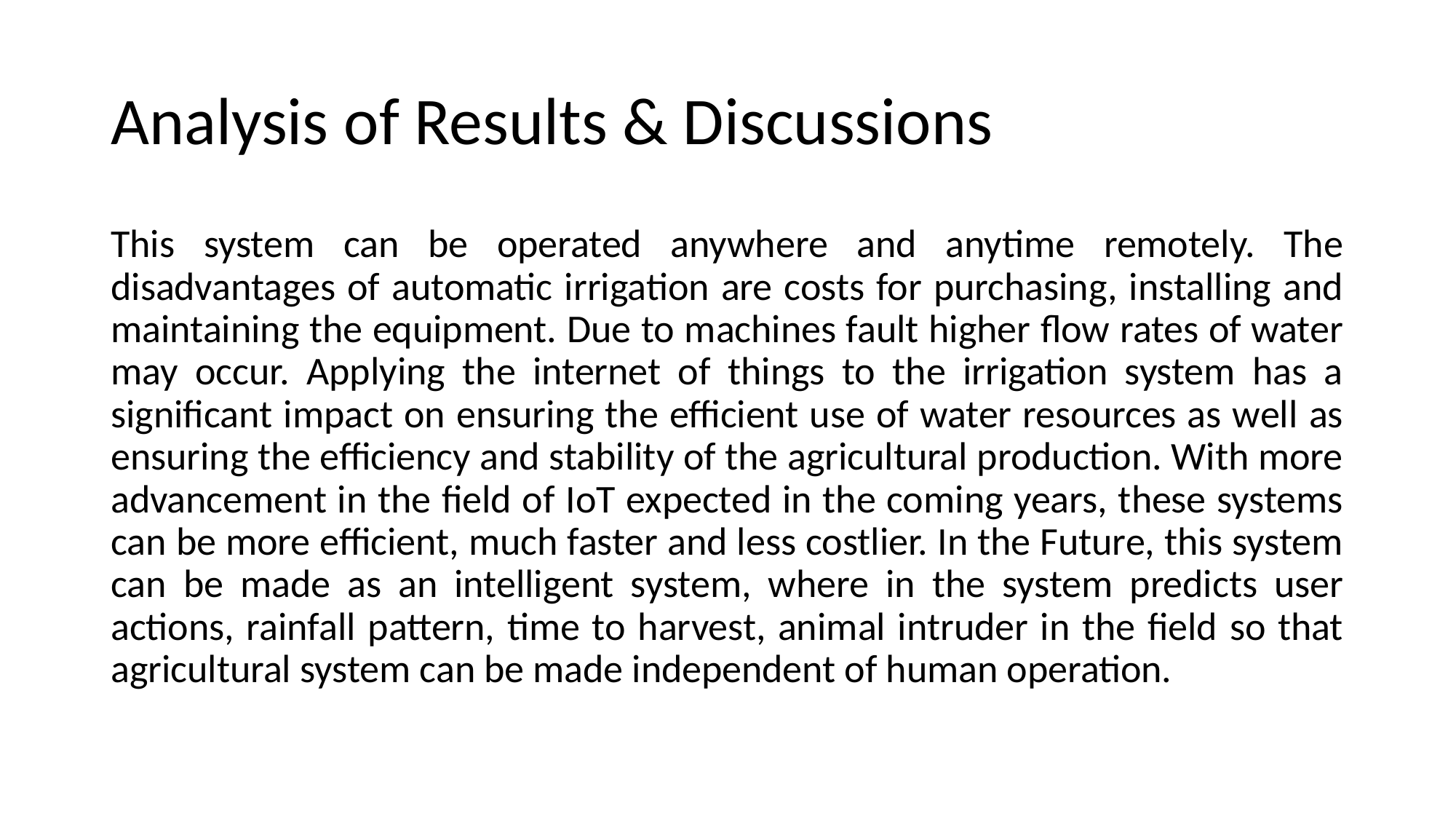

# Analysis of Results & Discussions
This system can be operated anywhere and anytime remotely. The disadvantages of automatic irrigation are costs for purchasing, installing and maintaining the equipment. Due to machines fault higher flow rates of water may occur. Applying the internet of things to the irrigation system has a significant impact on ensuring the efficient use of water resources as well as ensuring the efficiency and stability of the agricultural production. With more advancement in the field of IoT expected in the coming years, these systems can be more efficient, much faster and less costlier. In the Future, this system can be made as an intelligent system, where in the system predicts user actions, rainfall pattern, time to harvest, animal intruder in the field so that agricultural system can be made independent of human operation.